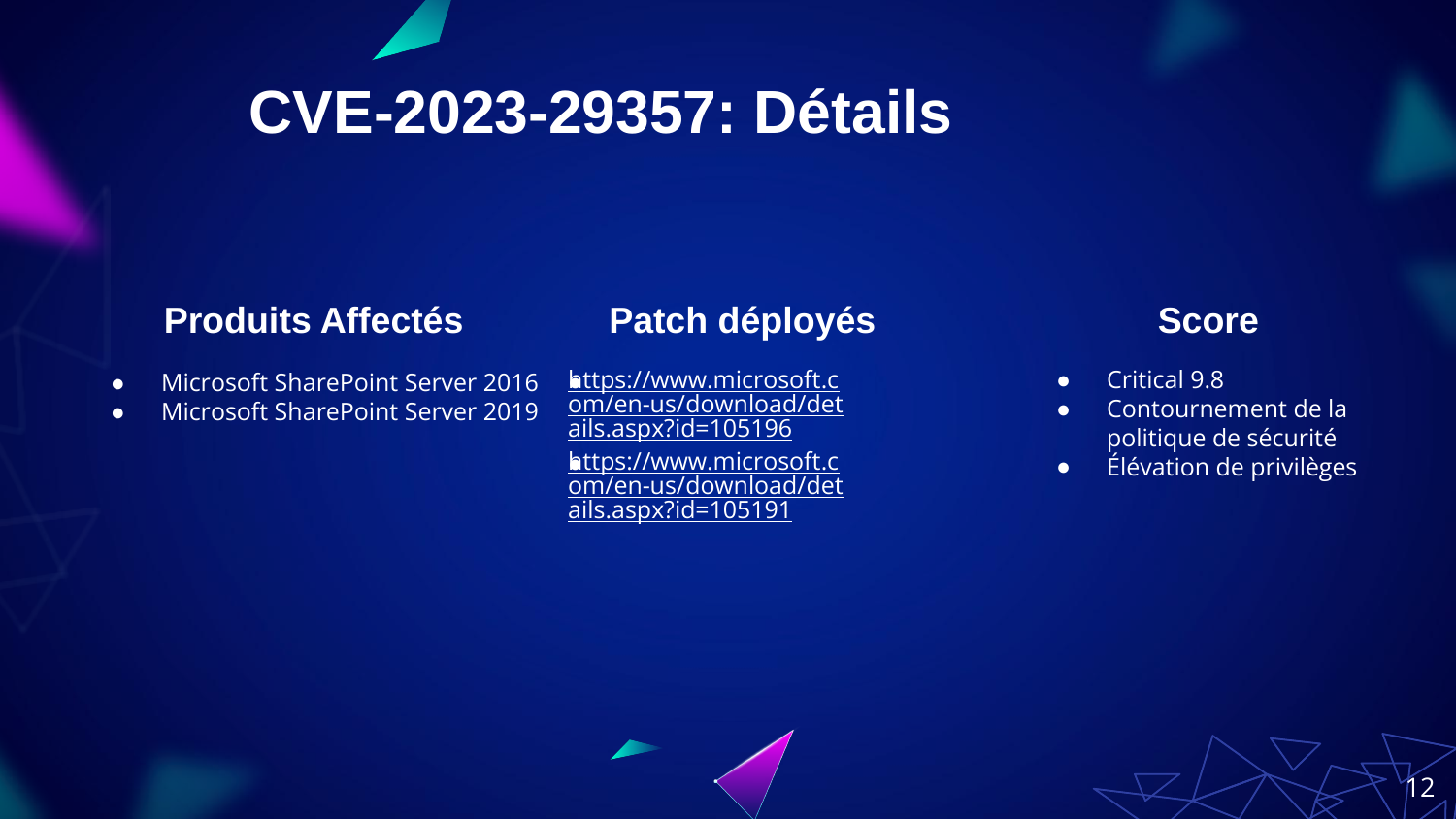

# CVE-2023-29357: Détails

Patch déployés
Score
Produits Affectés
https://www.microsoft.com/en-us/download/details.aspx?id=105196
https://www.microsoft.com/en-us/download/details.aspx?id=105191
Critical 9.8
Contournement de la politique de sécurité
Élévation de privilèges
Microsoft SharePoint Server 2016
Microsoft SharePoint Server 2019
12